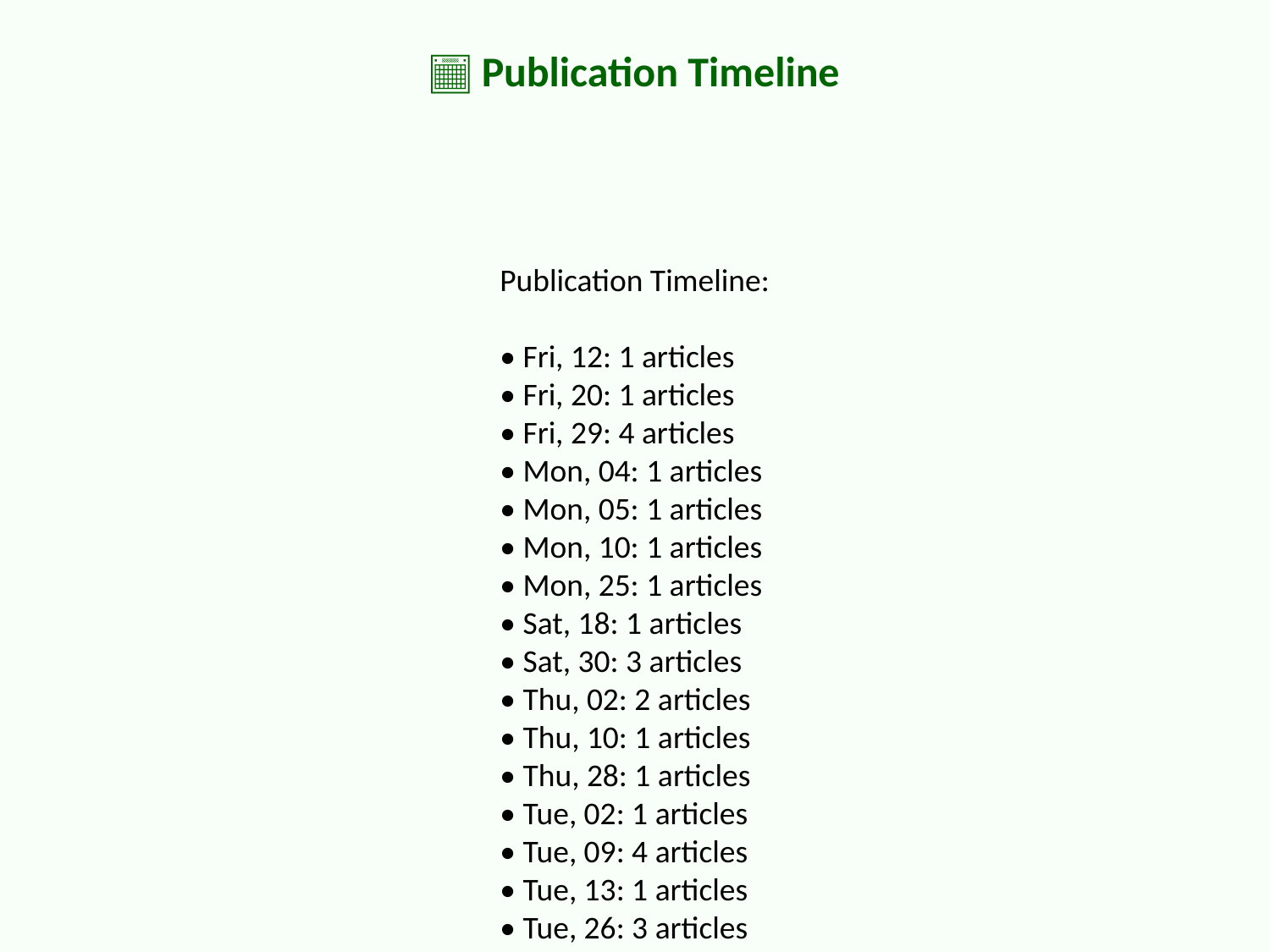

📅 Publication Timeline
Publication Timeline:

• Fri, 12: 1 articles
• Fri, 20: 1 articles
• Fri, 29: 4 articles
• Mon, 04: 1 articles
• Mon, 05: 1 articles
• Mon, 10: 1 articles
• Mon, 25: 1 articles
• Sat, 18: 1 articles
• Sat, 30: 3 articles
• Thu, 02: 2 articles
• Thu, 10: 1 articles
• Thu, 28: 1 articles
• Tue, 02: 1 articles
• Tue, 09: 4 articles
• Tue, 13: 1 articles
• Tue, 26: 3 articles
• Tue, 28: 1 articles
• Wed, 03: 1 articles
• Wed, 20: 1 articles
• Wed, 27: 1 articles
• Wed, 29: 1 articles
• Wed, 30: 1 articles